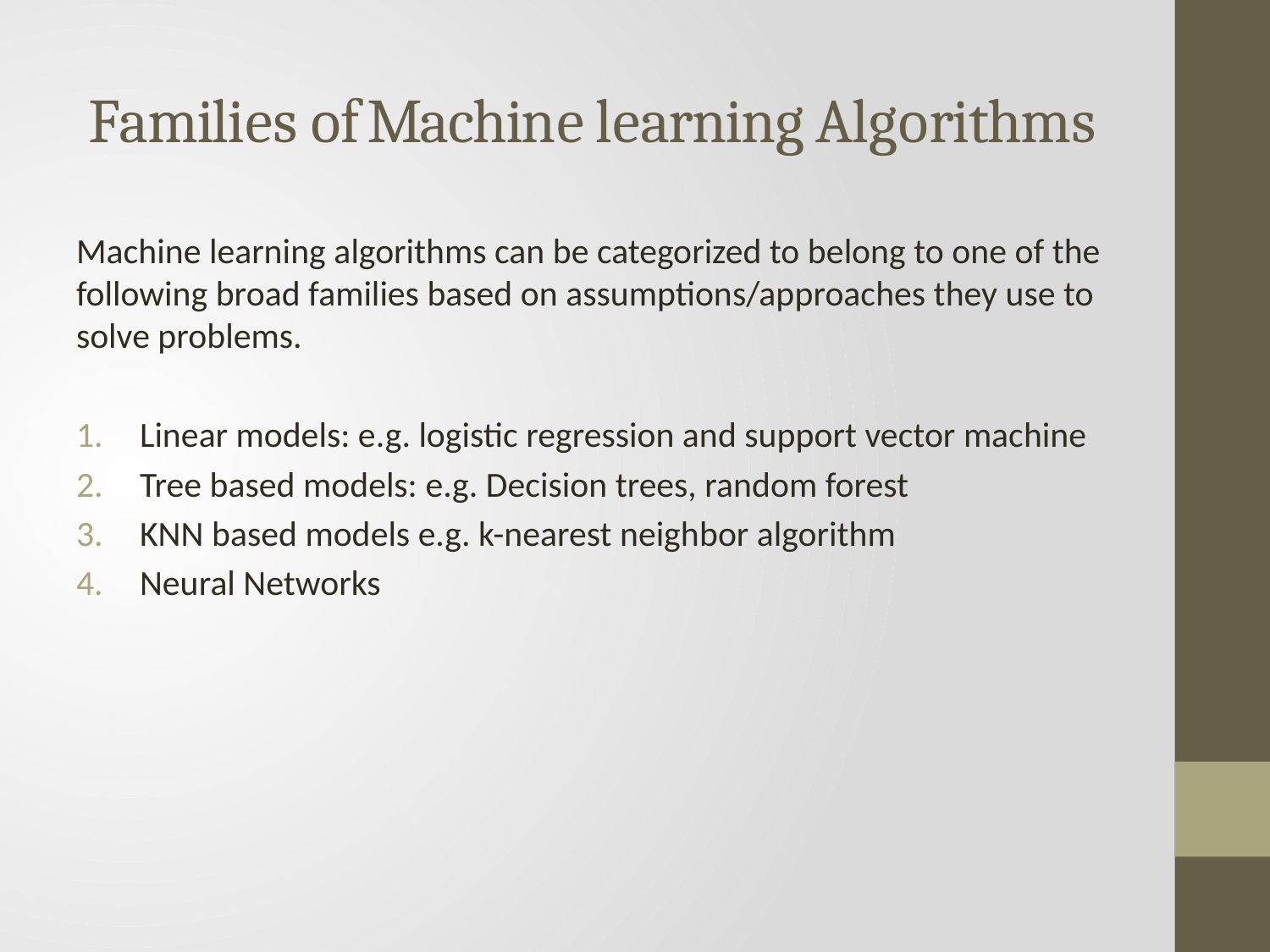

# Families of Machine learning Algorithms
Machine learning algorithms can be categorized to belong to one of the following broad families based on assumptions/approaches they use to solve problems.

Linear models: e.g. logistic regression and support vector machine
Tree based models: e.g. Decision trees, random forest
KNN based models e.g. k-nearest neighbor algorithm
Neural Networks